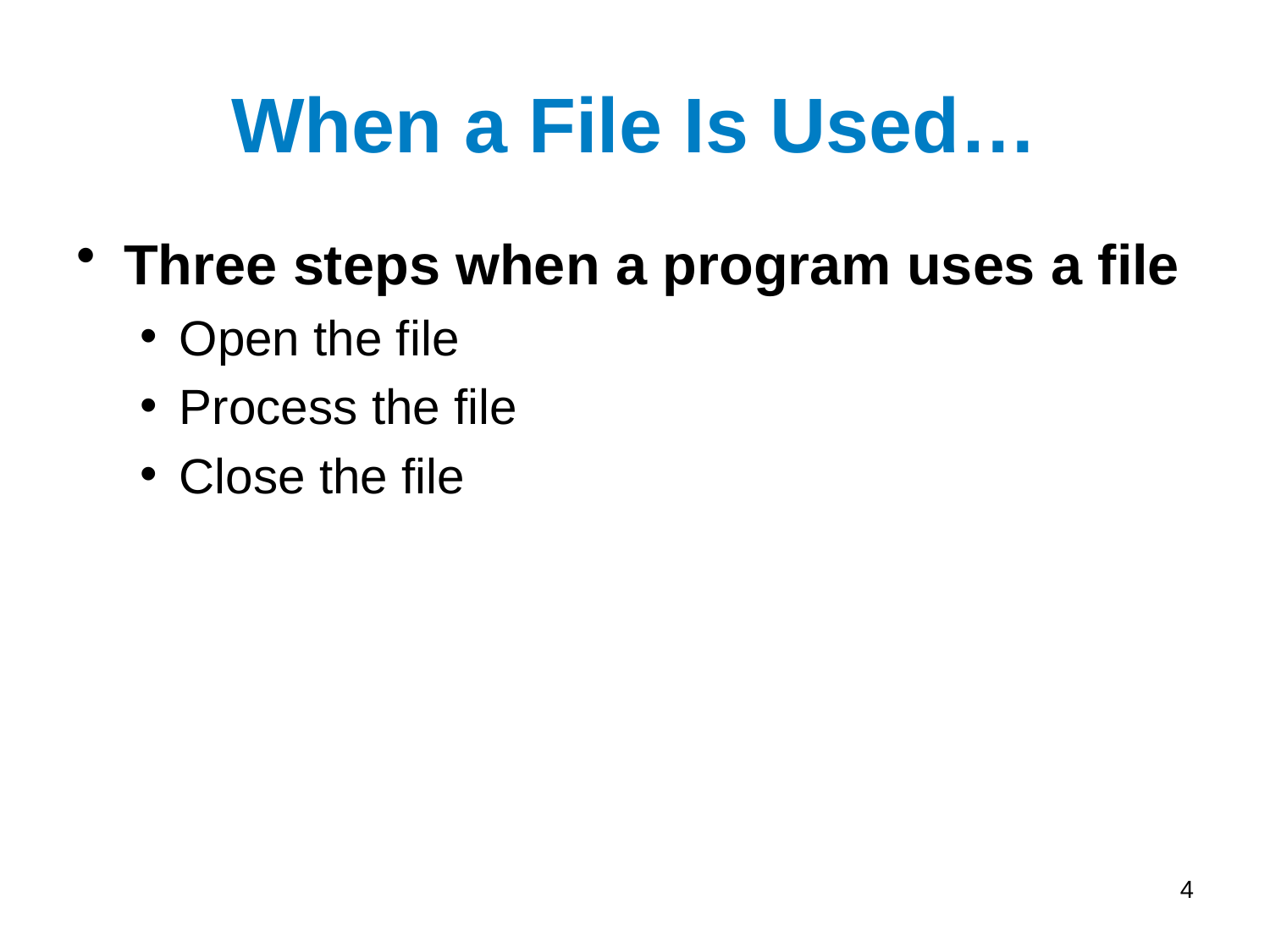

# When a File Is Used…
Three steps when a program uses a file
Open the file
Process the file
Close the file
4